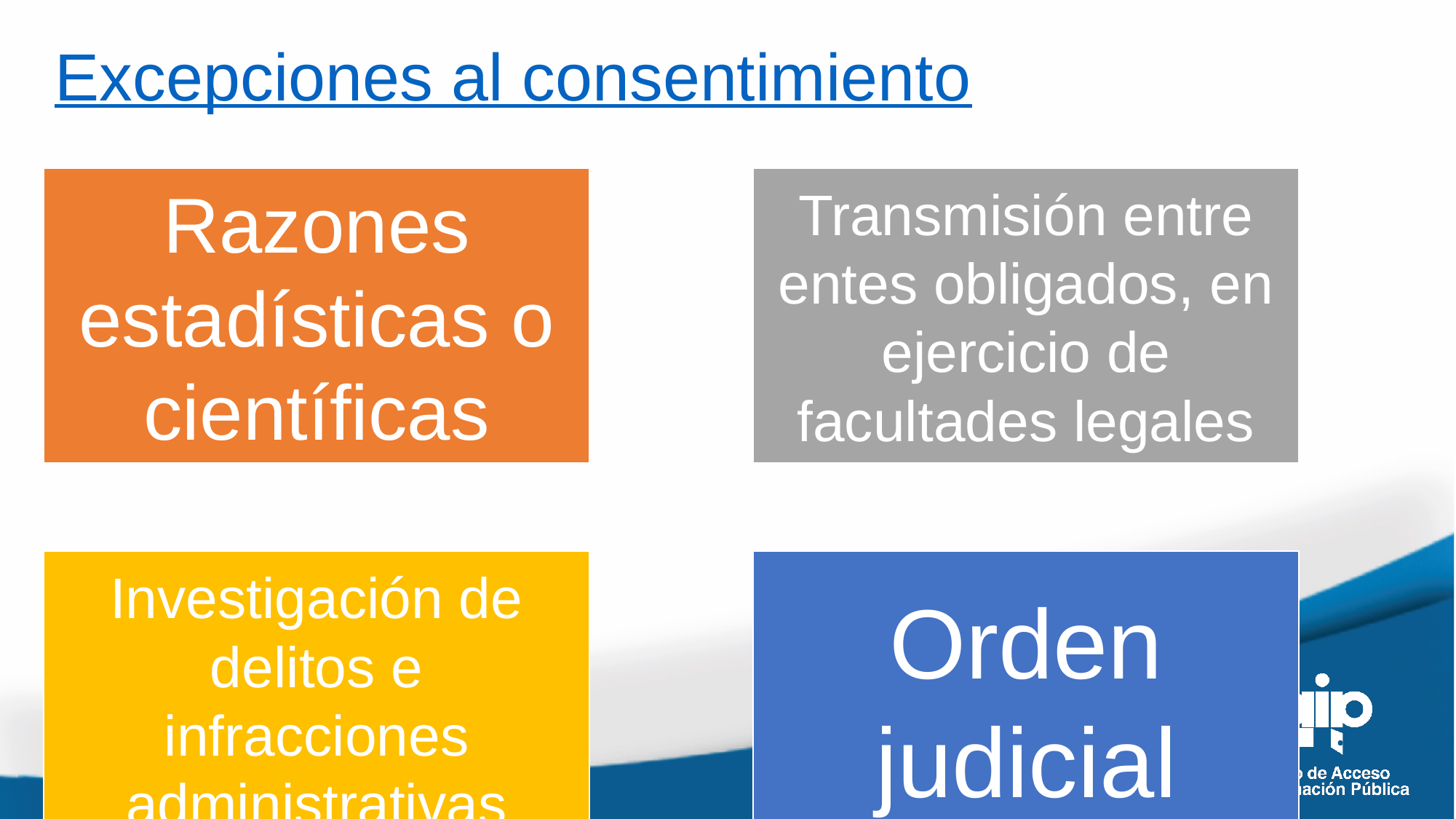

# Excepciones al consentimiento
Razones estadísticas o científicas
Transmisión entre entes obligados, en ejercicio de facultades legales
Orden judicial